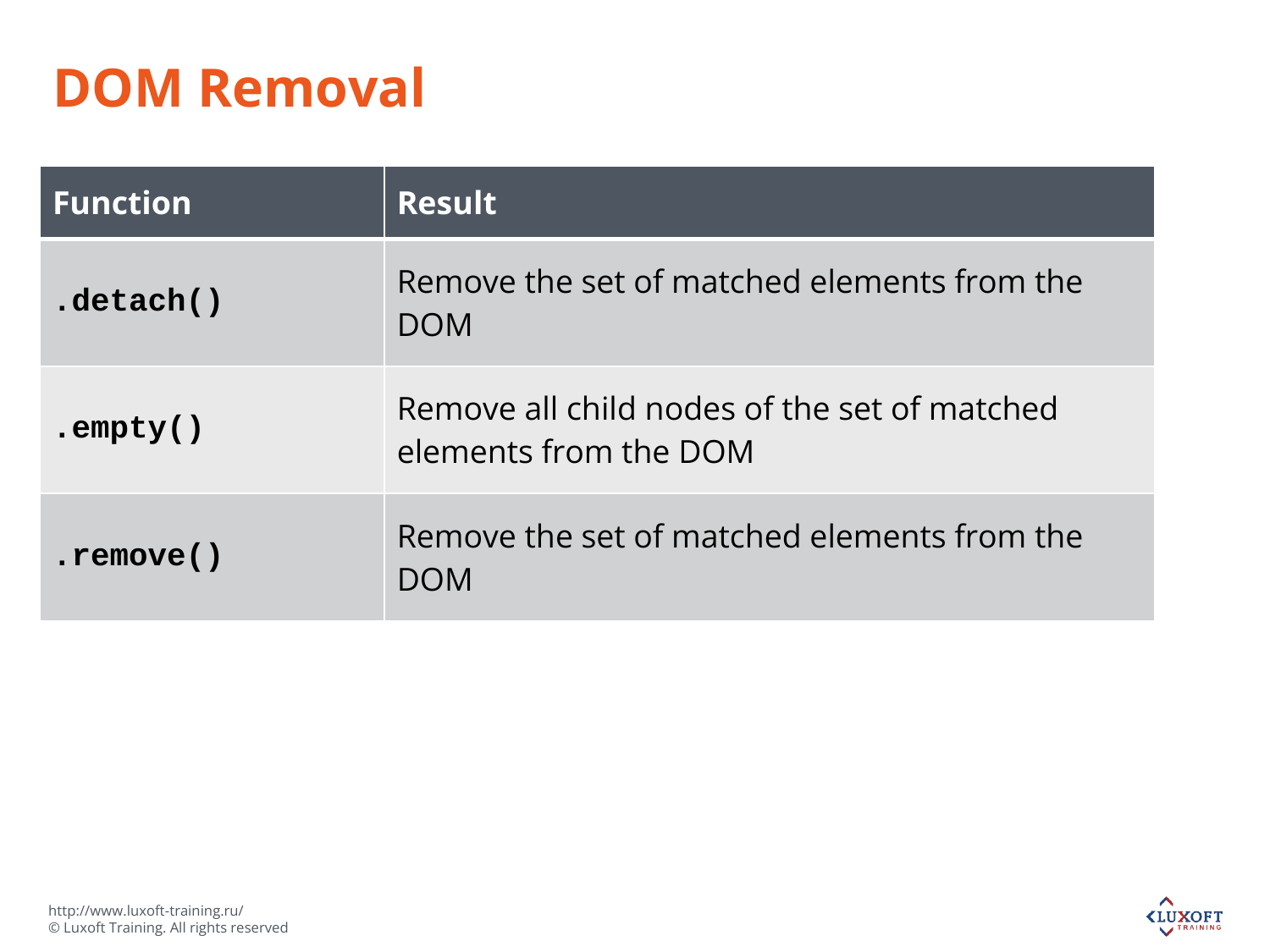

# DOM Removal
| Function | Result |
| --- | --- |
| .detach() | Remove the set of matched elements from the DOM |
| .empty() | Remove all child nodes of the set of matched elements from the DOM |
| .remove() | Remove the set of matched elements from the DOM |